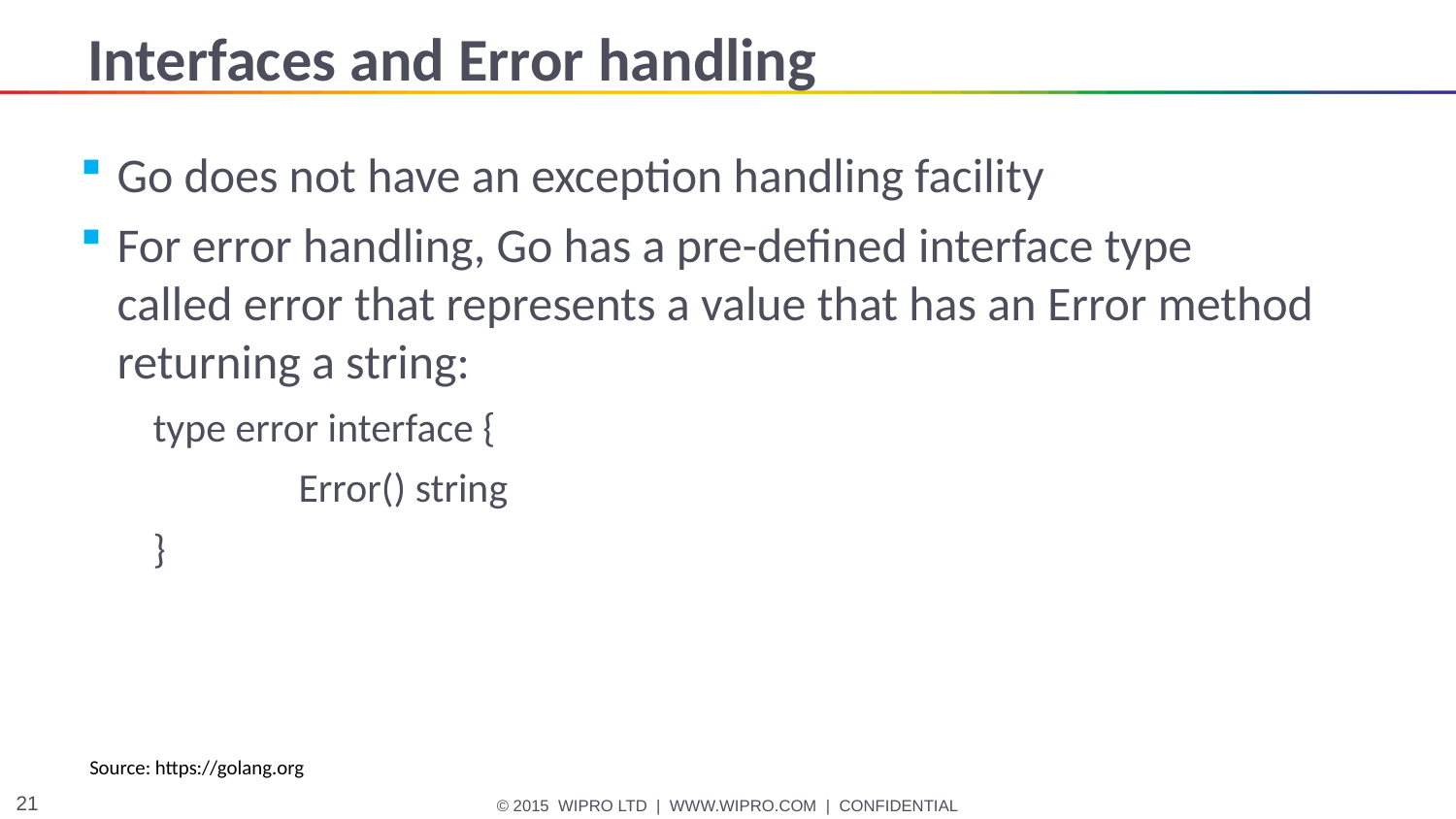

# Interfaces and Error handling
Go does not have an exception handling facility
For error handling, Go has a pre-defined interface type called error that represents a value that has an Error method returning a string:
type error interface {
	Error() string
}

Source: https://golang.org